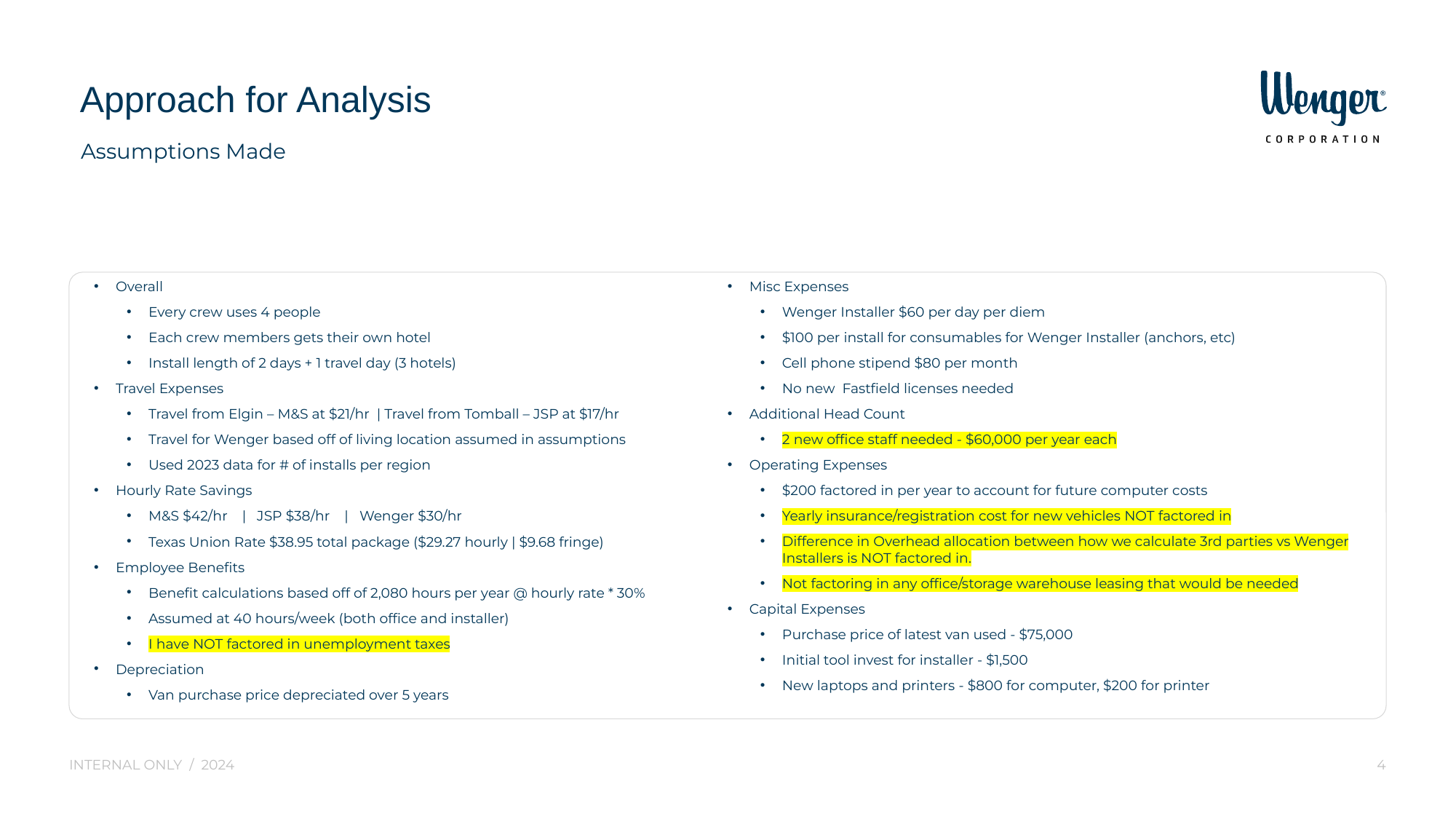

Approach for Analysis
Assumptions Made
Overall
Every crew uses 4 people
Each crew members gets their own hotel
Install length of 2 days + 1 travel day (3 hotels)
Travel Expenses
Travel from Elgin – M&S at $21/hr  | Travel from Tomball – JSP at $17/hr
Travel for Wenger based off of living location assumed in assumptions
Used 2023 data for # of installs per region
Hourly Rate Savings
M&S $42/hr    |   JSP $38/hr    |   Wenger $30/hr
Texas Union Rate $38.95 total package ($29.27 hourly | $9.68 fringe)
Employee Benefits
Benefit calculations based off of 2,080 hours per year @ hourly rate * 30%
Assumed at 40 hours/week (both office and installer)
I have NOT factored in unemployment taxes
Depreciation
Van purchase price depreciated over 5 years

Misc Expenses
Wenger Installer $60 per day per diem
$100 per install for consumables for Wenger Installer (anchors, etc)
Cell phone stipend $80 per month
No new  Fastfield licenses needed
Additional Head Count
2 new office staff needed - $60,000 per year each
Operating Expenses
$200 factored in per year to account for future computer costs
Yearly insurance/registration cost for new vehicles NOT factored in
Difference in Overhead allocation between how we calculate 3rd parties vs Wenger Installers is NOT factored in.
Not factoring in any office/storage warehouse leasing that would be needed
Capital Expenses
Purchase price of latest van used - $75,000
Initial tool invest for installer - $1,500
New laptops and printers - $800 for computer, $200 for printer